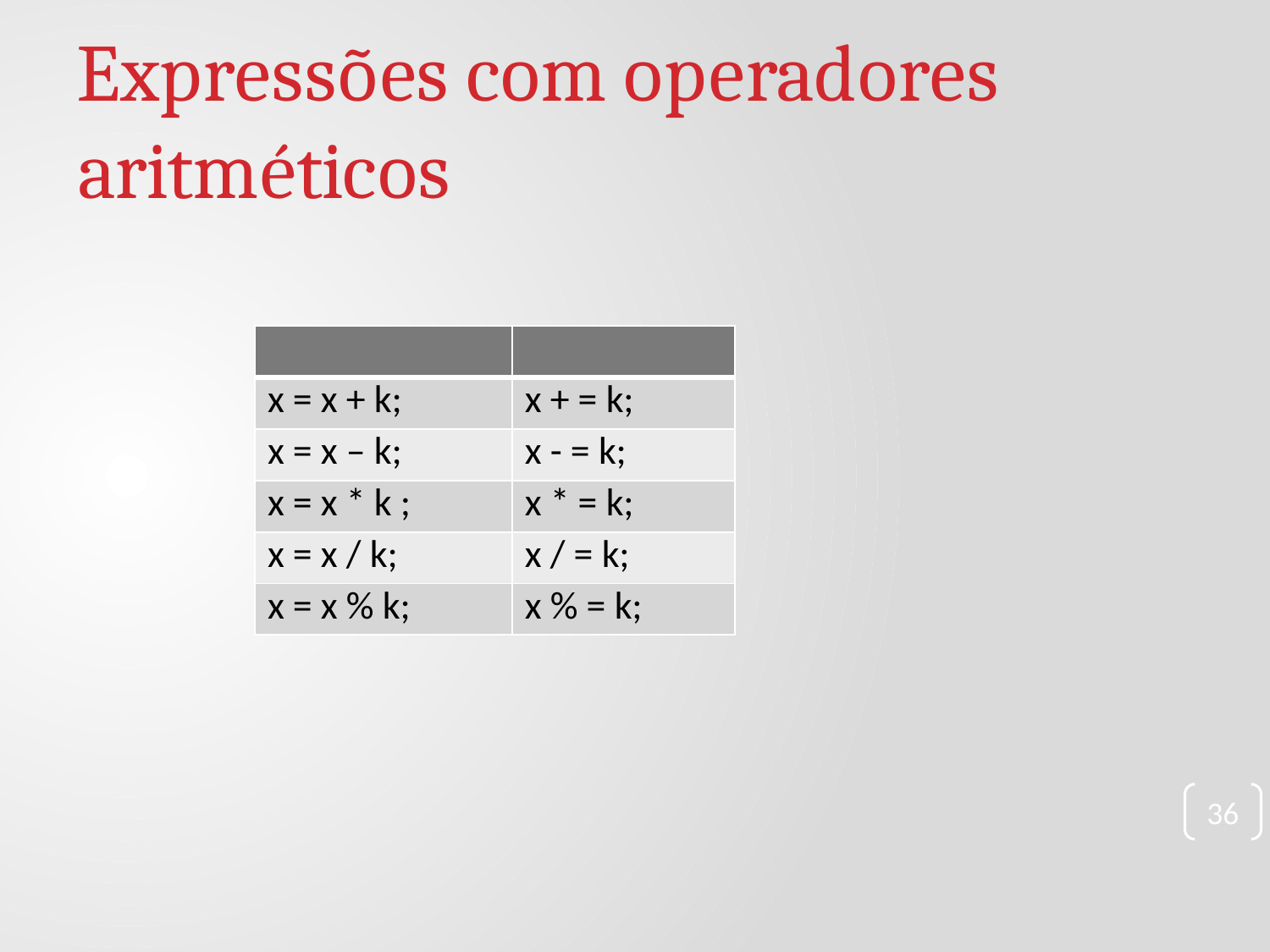

# Expressões com operadores aritméticos
|  |  |
| --- | --- |
| x = x + k; | x + = k; |
| x = x – k; | x - = k; |
| x = x \* k ; | x \* = k; |
| x = x / k; | x / = k; |
| x = x % k; | x % = k; |
36